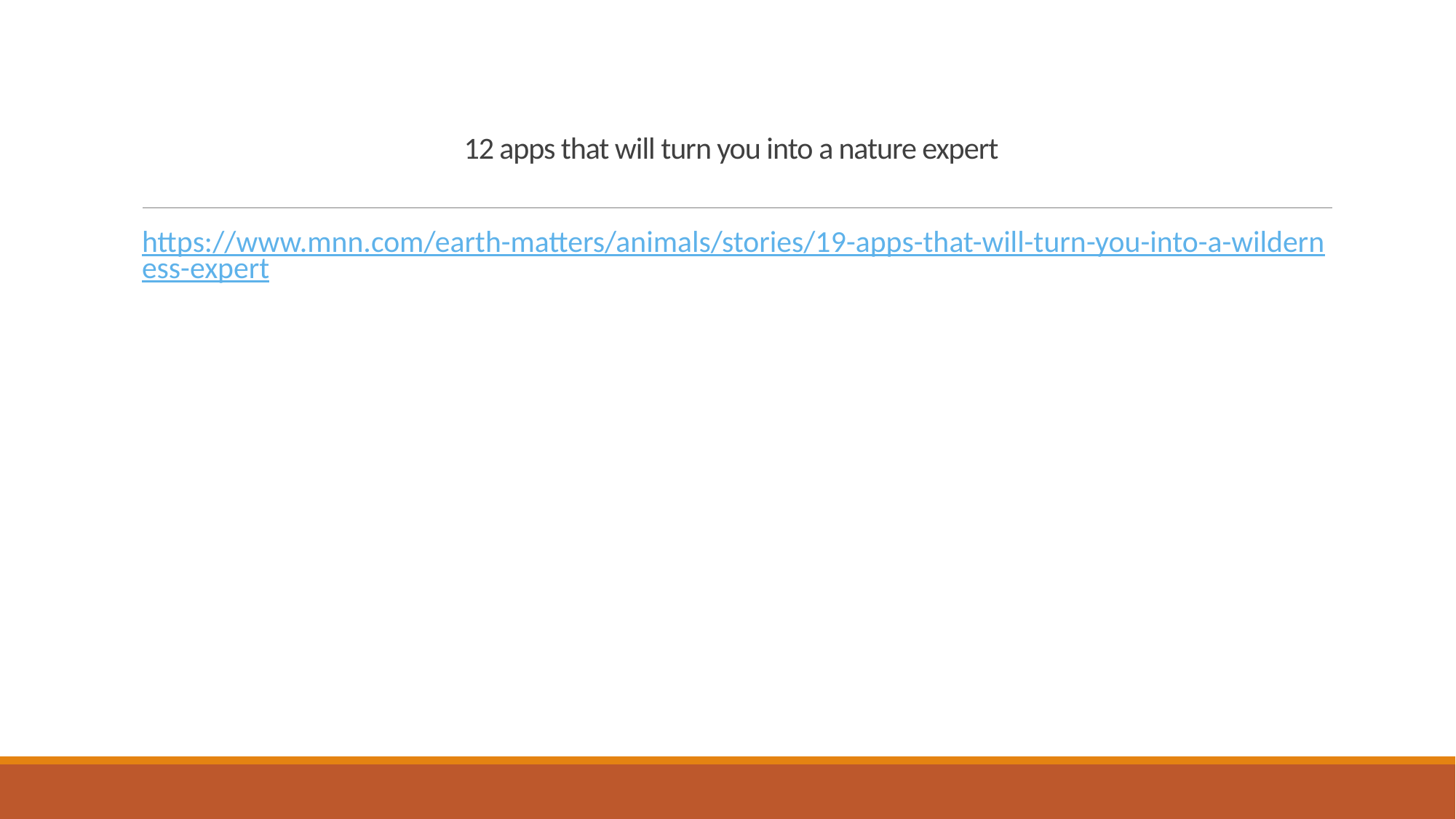

# 12 apps that will turn you into a nature expert
https://www.mnn.com/earth-matters/animals/stories/19-apps-that-will-turn-you-into-a-wilderness-expert